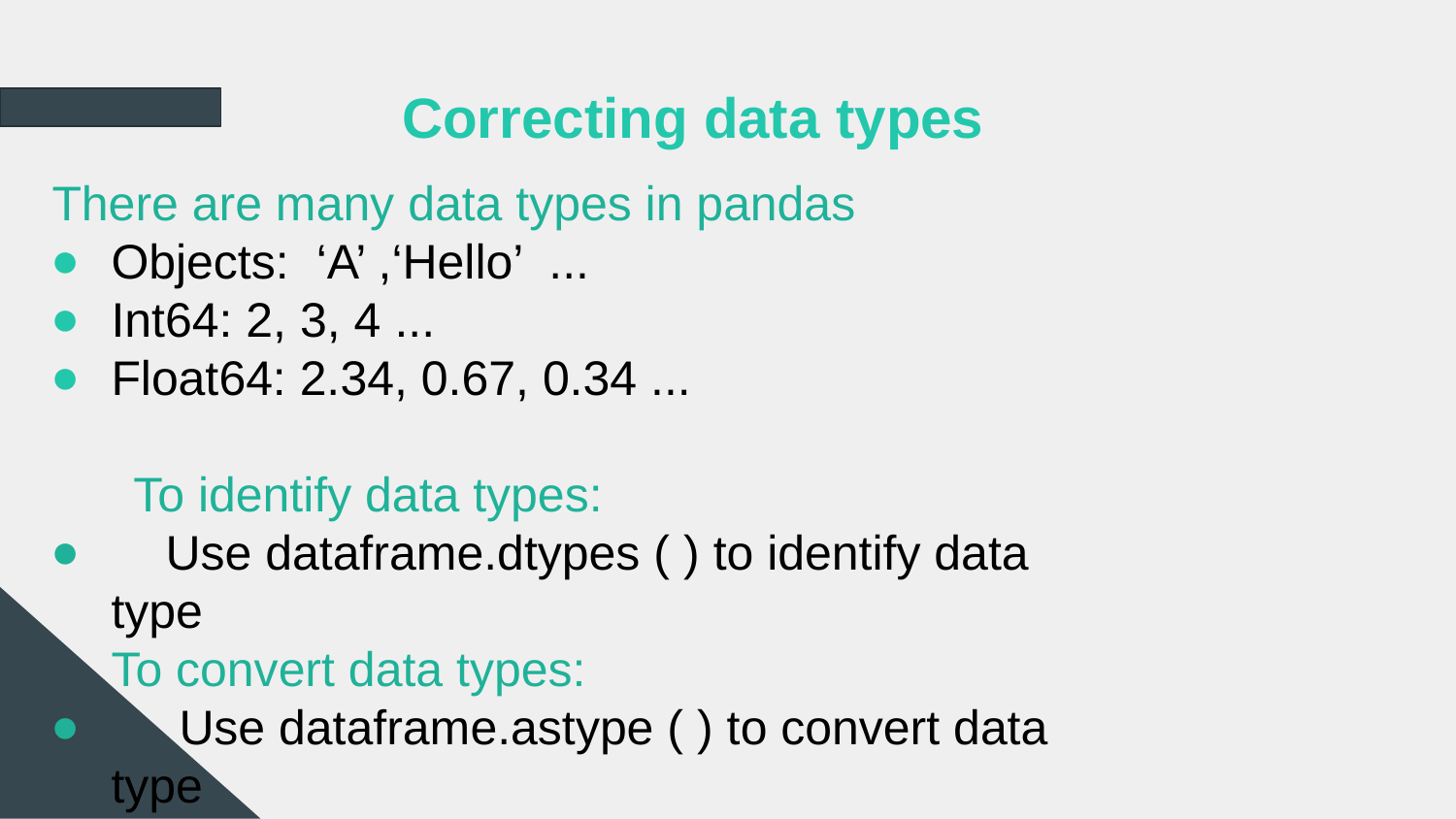

# Correcting data types
 There are many data types in pandas
Objects:  ‘A’ ,‘Hello’  ...
Int64: 2, 3, 4 ...
Float64: 2.34, 0.67, 0.34 ...

       To identify data types:
    Use dataframe.dtypes ( ) to identify data type
To convert data types:
     Use dataframe.astype ( ) to convert data type